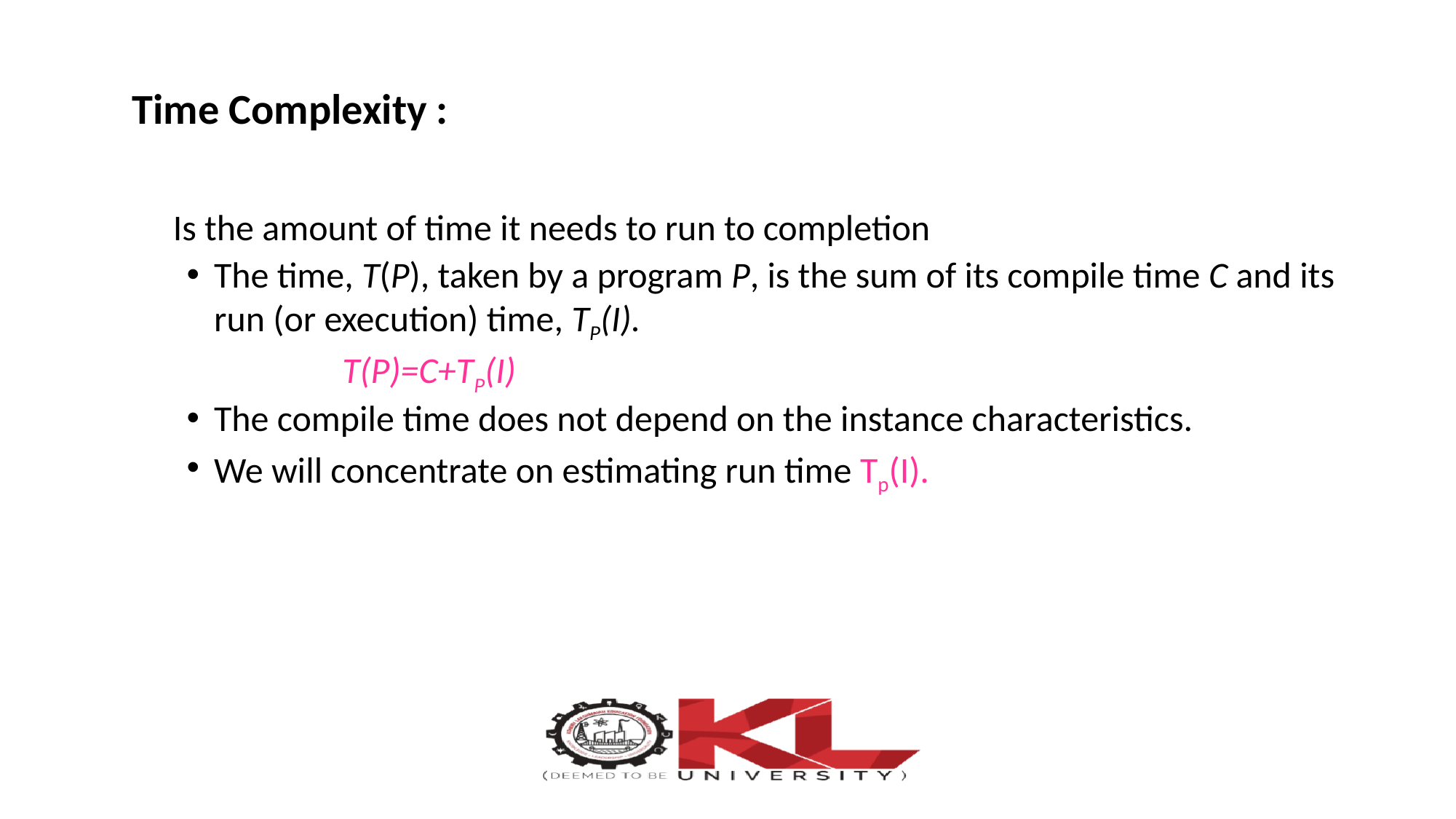

Time Complexity :

     Is the amount of time it needs to run to completion
The time, T(P), taken by a program P, is the sum of its compile time C and its run (or execution) time, TP(I).
                   T(P)=C+TP(I)
The compile time does not depend on the instance characteristics.
We will concentrate on estimating run time Tp(I).